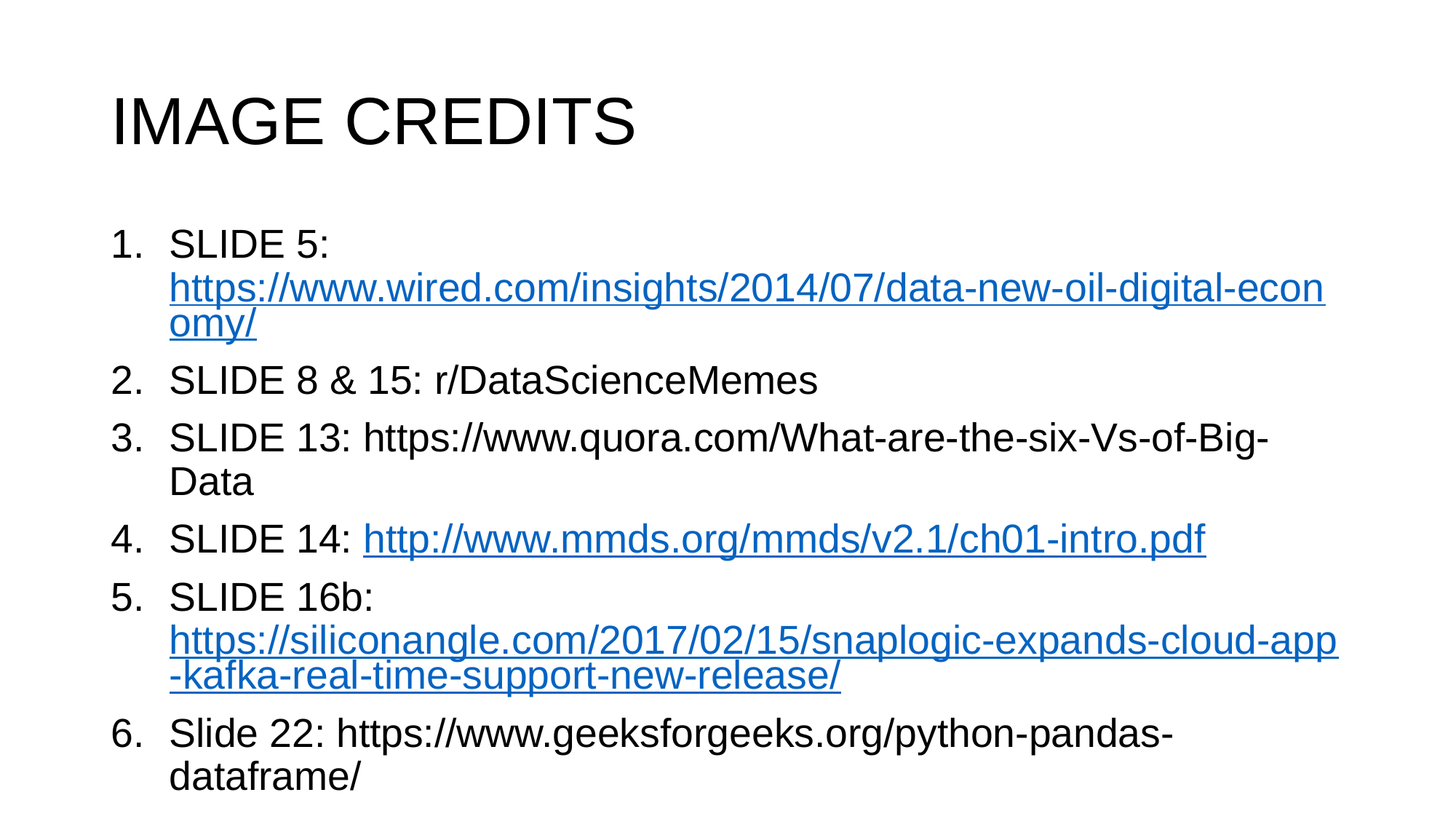

# IMAGE CREDITS
SLIDE 5: https://www.wired.com/insights/2014/07/data-new-oil-digital-economy/
SLIDE 8 & 15: r/DataScienceMemes
SLIDE 13: https://www.quora.com/What-are-the-six-Vs-of-Big-Data
SLIDE 14: http://www.mmds.org/mmds/v2.1/ch01-intro.pdf
SLIDE 16b: https://siliconangle.com/2017/02/15/snaplogic-expands-cloud-app-kafka-real-time-support-new-release/
Slide 22: https://www.geeksforgeeks.org/python-pandas-dataframe/